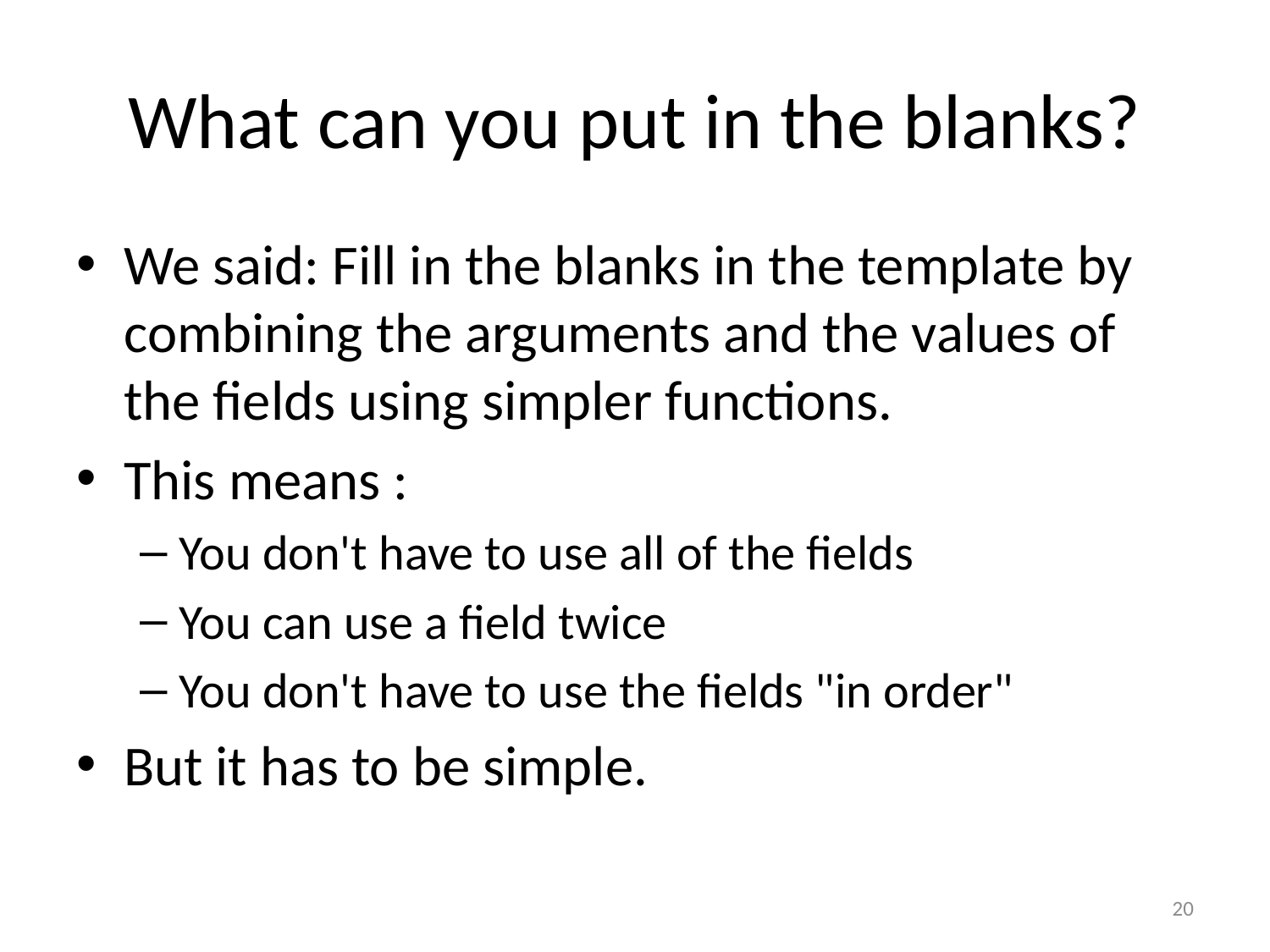

# What can you put in the blanks?
We said: Fill in the blanks in the template by combining the arguments and the values of the fields using simpler functions.
This means :
You don't have to use all of the fields
You can use a field twice
You don't have to use the fields "in order"
But it has to be simple.

20